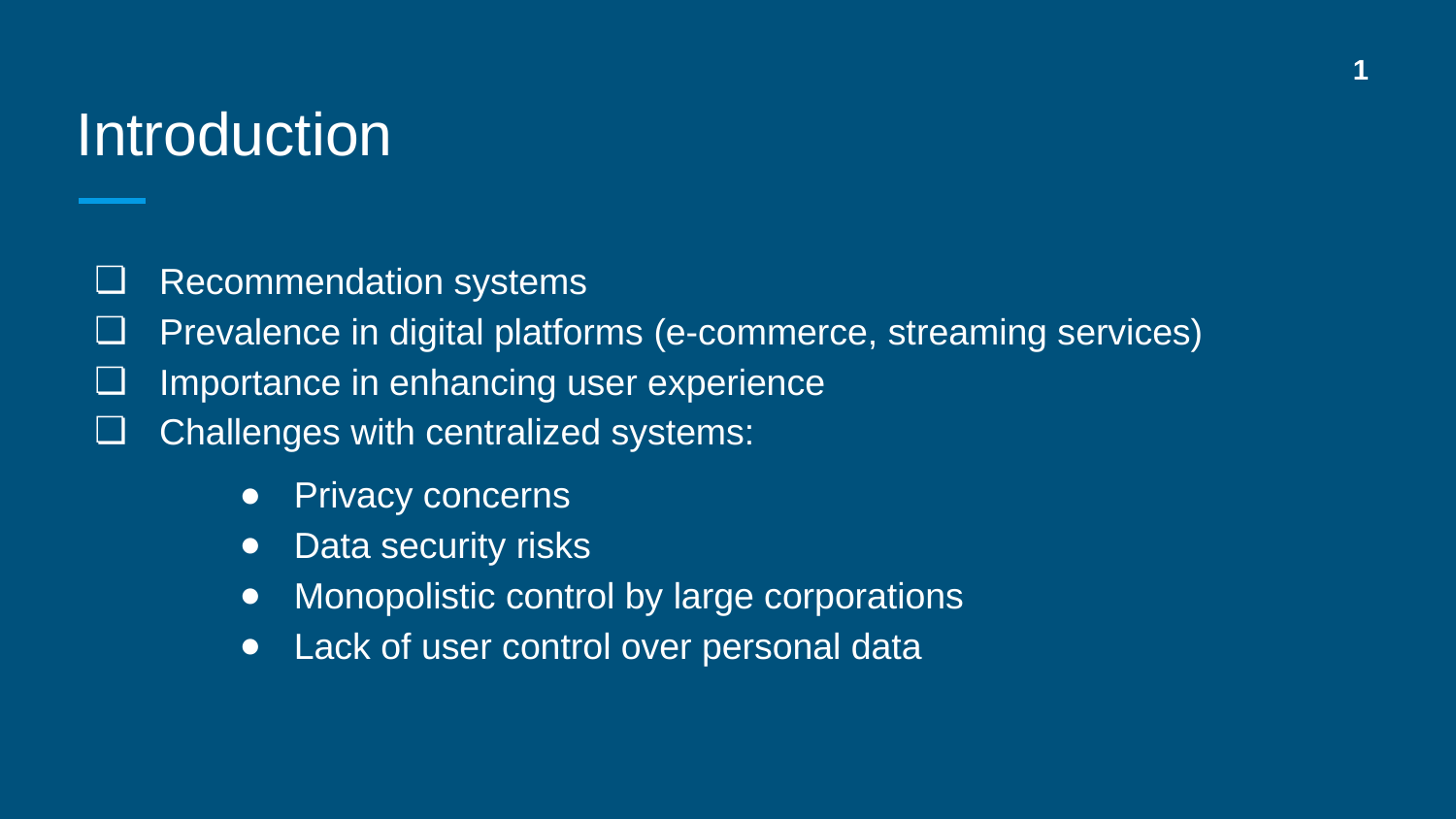

1
# Introduction
 Recommendation systems
 Prevalence in digital platforms (e-commerce, streaming services)
 Importance in enhancing user experience
 Challenges with centralized systems:

Privacy concerns
Data security risks
Monopolistic control by large corporations
Lack of user control over personal data